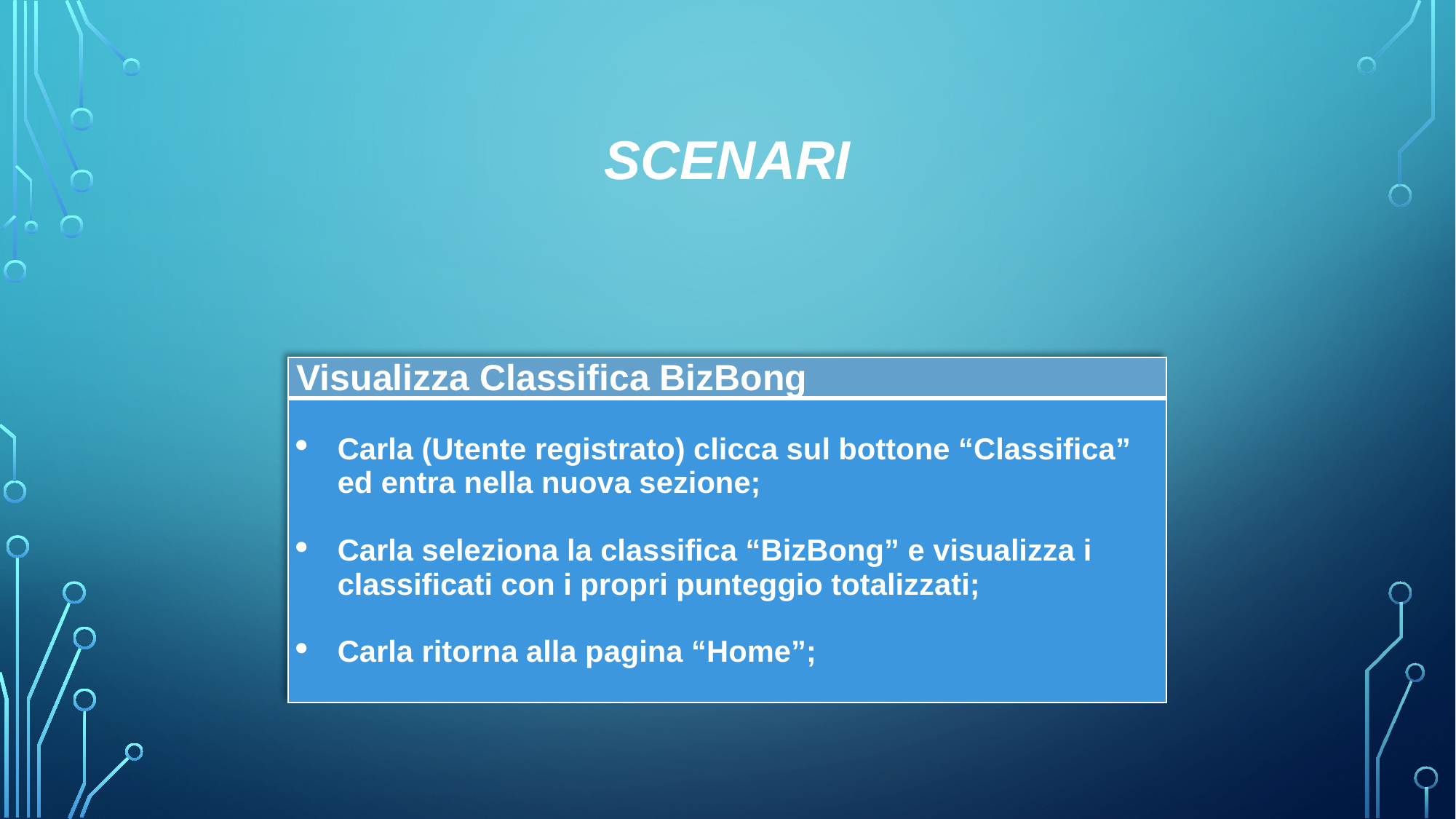

# Scenari
| Visualizza Classifica BizBong |
| --- |
| Carla (Utente registrato) clicca sul bottone “Classifica” ed entra nella nuova sezione; Carla seleziona la classifica “BizBong” e visualizza i classificati con i propri punteggio totalizzati; Carla ritorna alla pagina “Home”; |